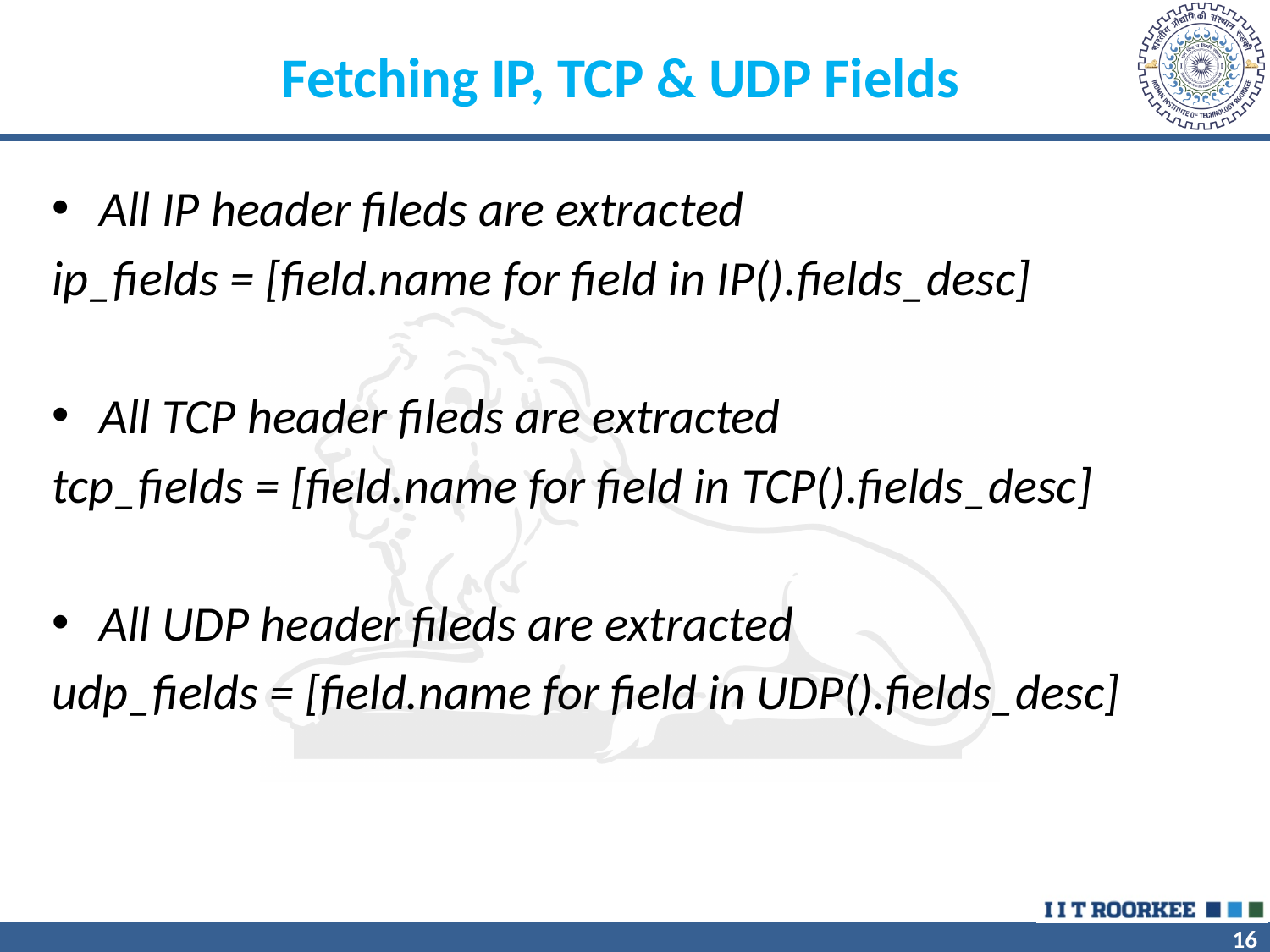

Fetching IP, TCP & UDP Fields
All IP header fileds are extracted
ip_fields = [field.name for field in IP().fields_desc]

All TCP header fileds are extracted
tcp_fields = [field.name for field in TCP().fields_desc]

All UDP header fileds are extracted
udp_fields = [field.name for field in UDP().fields_desc]